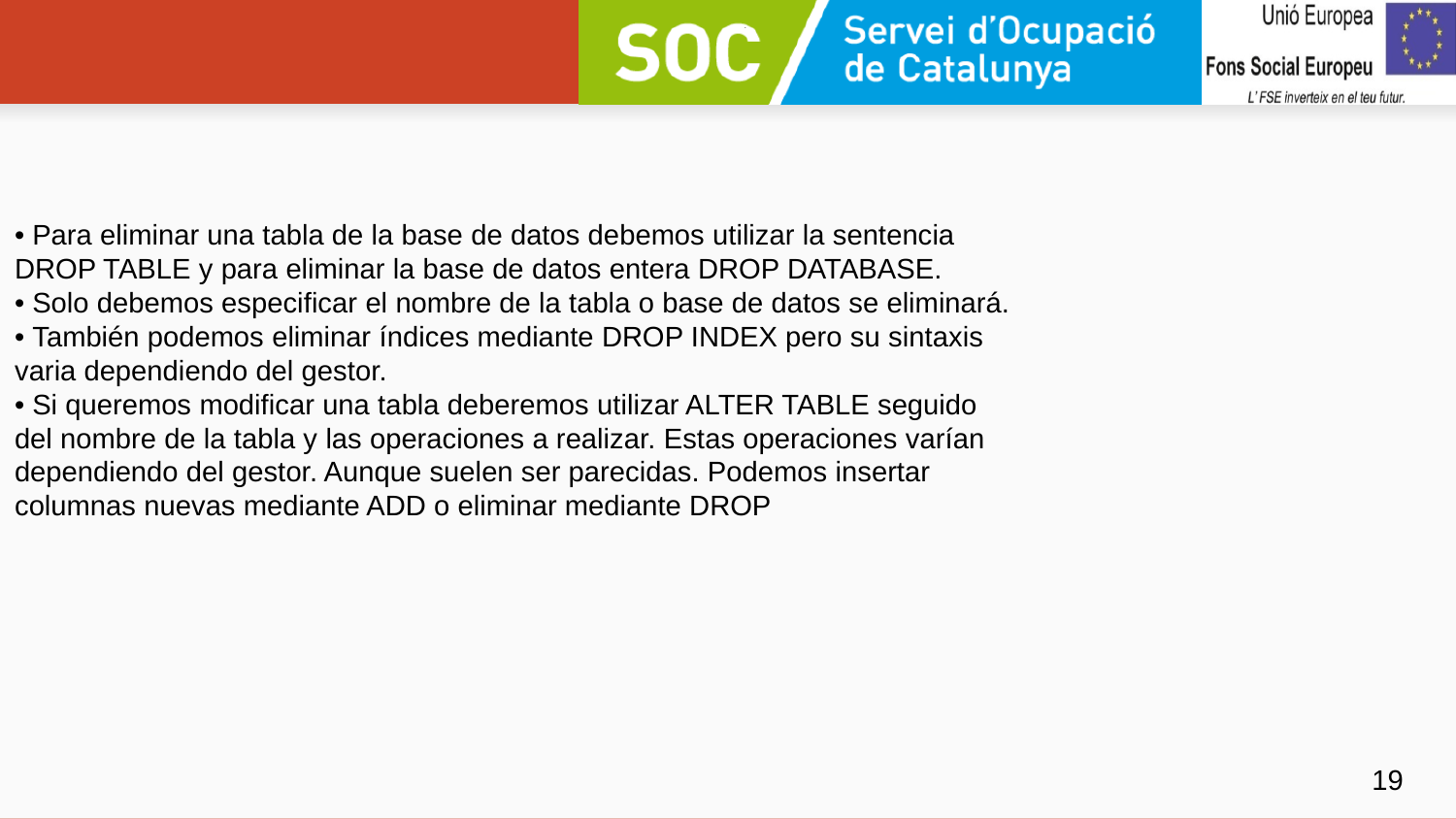

• Para eliminar una tabla de la base de datos debemos utilizar la sentencia
DROP TABLE y para eliminar la base de datos entera DROP DATABASE.
• Solo debemos especificar el nombre de la tabla o base de datos se eliminará.
• También podemos eliminar índices mediante DROP INDEX pero su sintaxis
varia dependiendo del gestor.
• Si queremos modificar una tabla deberemos utilizar ALTER TABLE seguido
del nombre de la tabla y las operaciones a realizar. Estas operaciones varían
dependiendo del gestor. Aunque suelen ser parecidas. Podemos insertar
columnas nuevas mediante ADD o eliminar mediante DROP
#
19